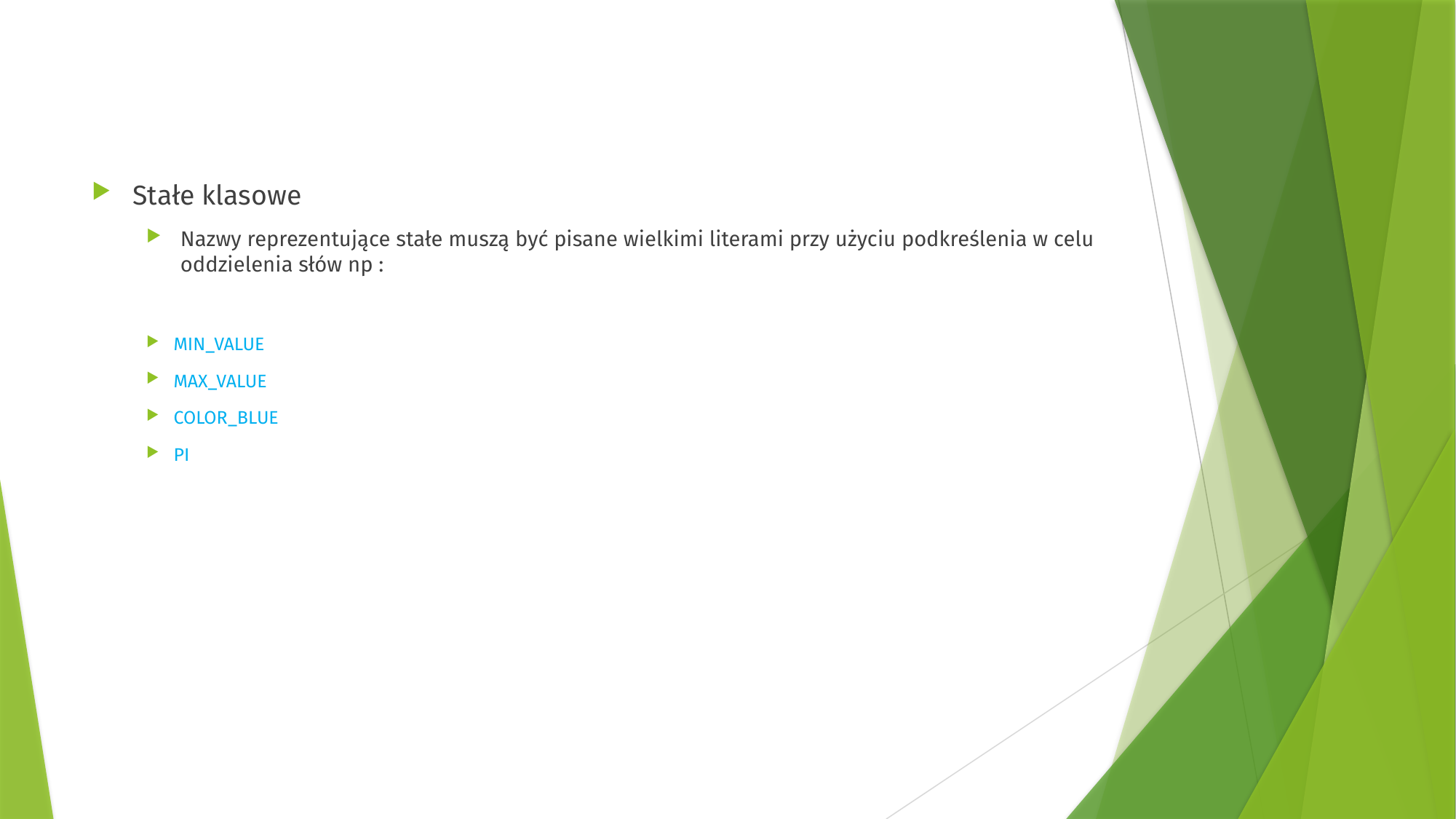

Stałe klasowe
Nazwy reprezentujące stałe muszą być pisane wielkimi literami przy użyciu podkreślenia w celu oddzielenia słów np :

MIN_VALUE
MAX_VALUE
COLOR_BLUE
PI